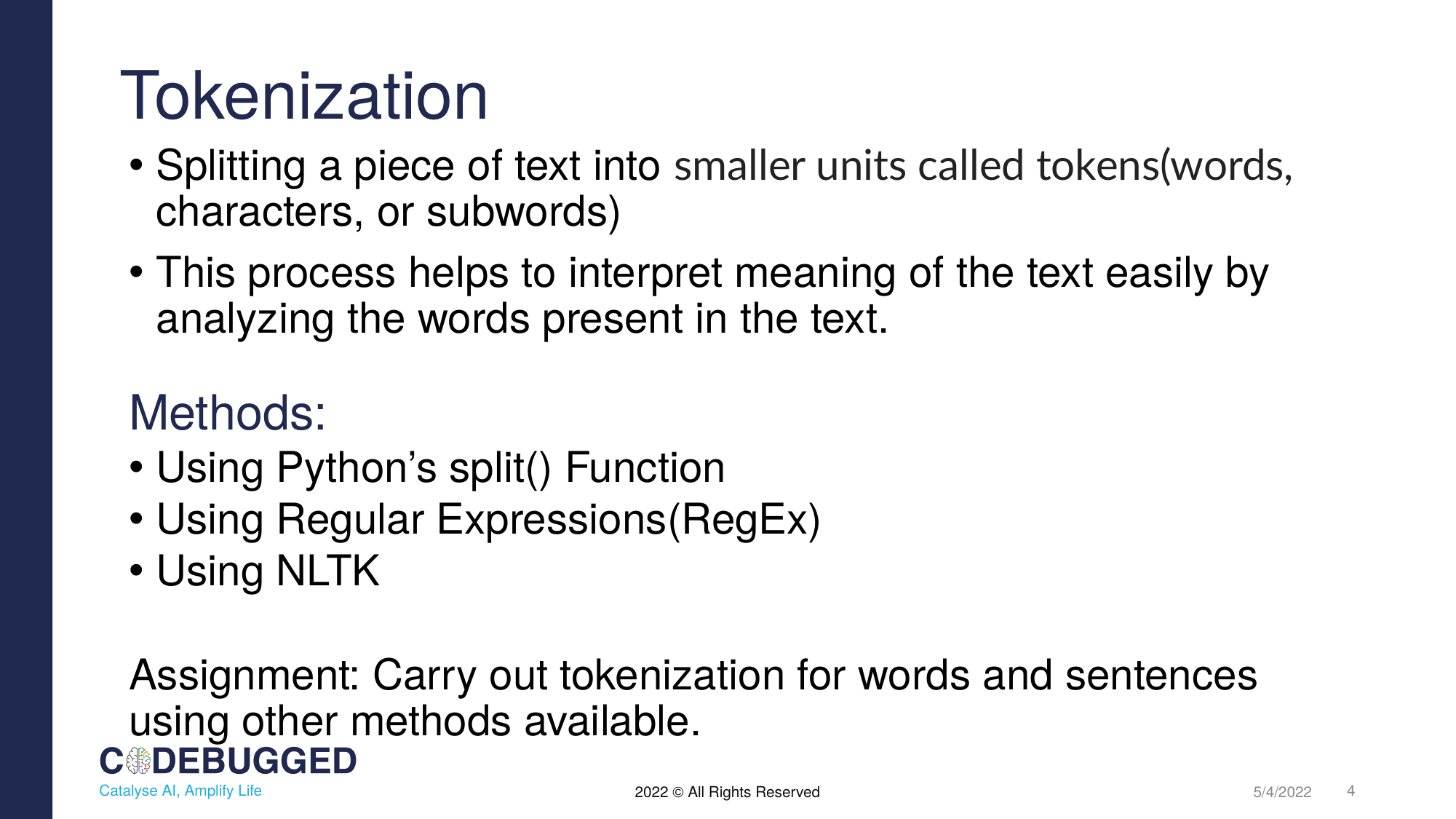

# Tokenization
Splitting a piece of text into smaller units called tokens(words, characters, or subwords)
This process helps to interpret meaning of the text easily by analyzing the words present in the text.
Methods:
Using Python’s split() Function
Using Regular Expressions(RegEx)
Using NLTK

Assignment: Carry out tokenization for words and sentences using other methods available.
4
Catalyse AI, Amplify Life
5/4/2022